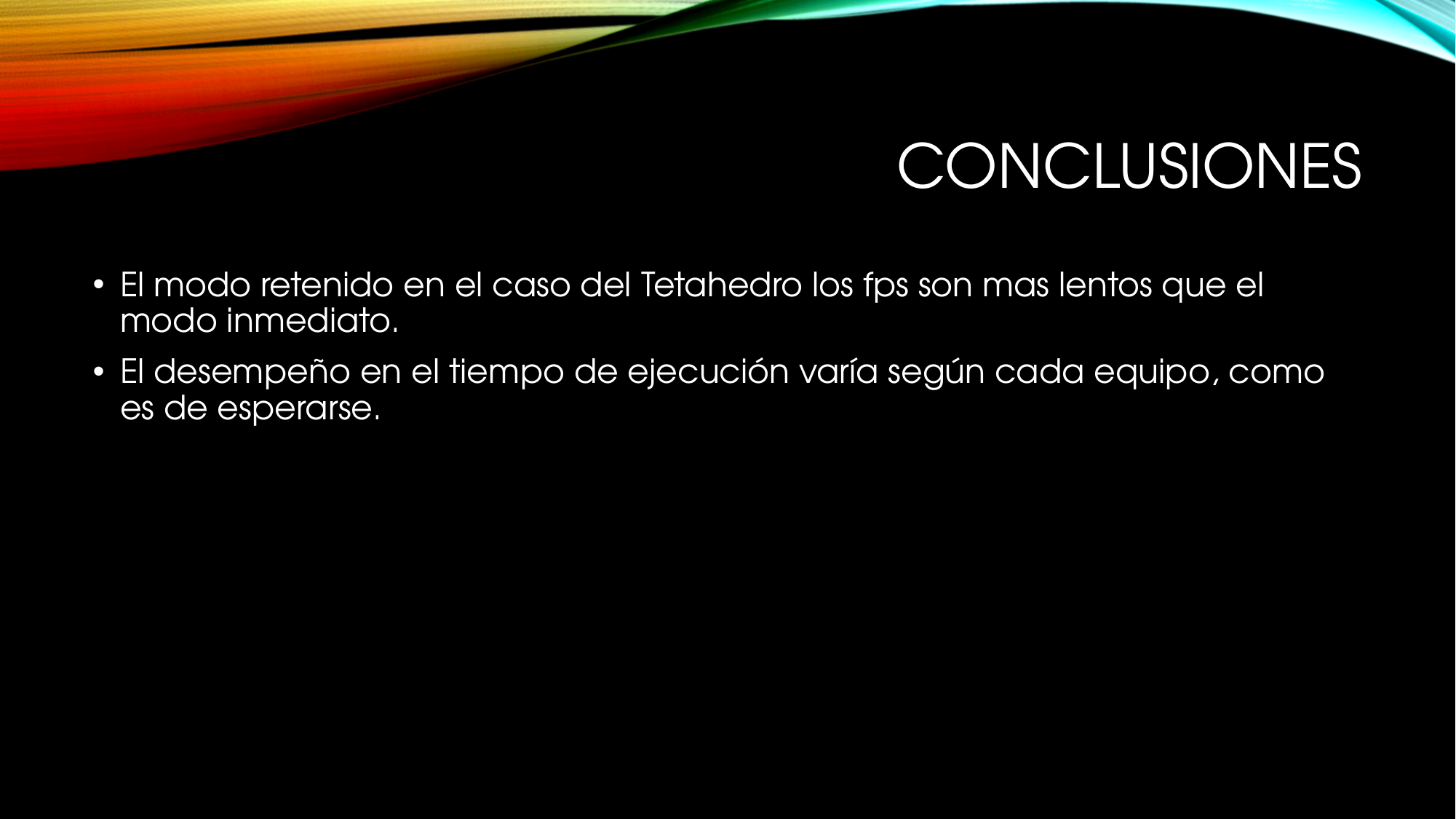

# CONCLUSIONES
El modo retenido en el caso del Tetahedro los fps son mas lentos que el modo inmediato.
El desempeño en el tiempo de ejecución varía según cada equipo, como es de esperarse.